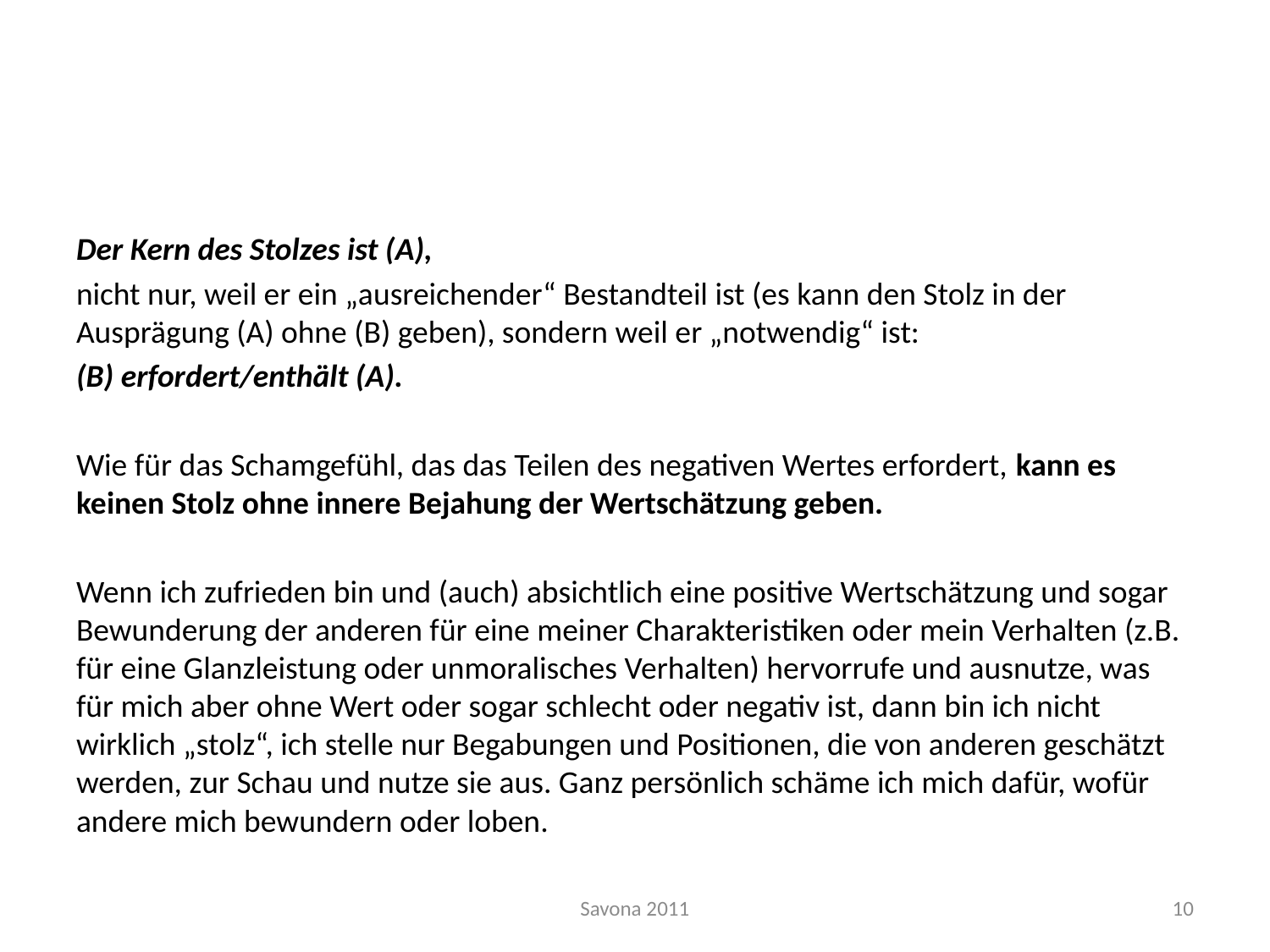

Der Kern des Stolzes ist (A),
nicht nur, weil er ein „ausreichender“ Bestandteil ist (es kann den Stolz in der Ausprägung (A) ohne (B) geben), sondern weil er „notwendig“ ist:
(B) erfordert/enthält (A).

Wie für das Schamgefühl, das das Teilen des negativen Wertes erfordert, kann es keinen Stolz ohne innere Bejahung der Wertschätzung geben.

Wenn ich zufrieden bin und (auch) absichtlich eine positive Wertschätzung und sogar Bewunderung der anderen für eine meiner Charakteristiken oder mein Verhalten (z.B. für eine Glanzleistung oder unmoralisches Verhalten) hervorrufe und ausnutze, was für mich aber ohne Wert oder sogar schlecht oder negativ ist, dann bin ich nicht wirklich „stolz“, ich stelle nur Begabungen und Positionen, die von anderen geschätzt werden, zur Schau und nutze sie aus. Ganz persönlich schäme ich mich dafür, wofür andere mich bewundern oder loben.
Savona 2011
10